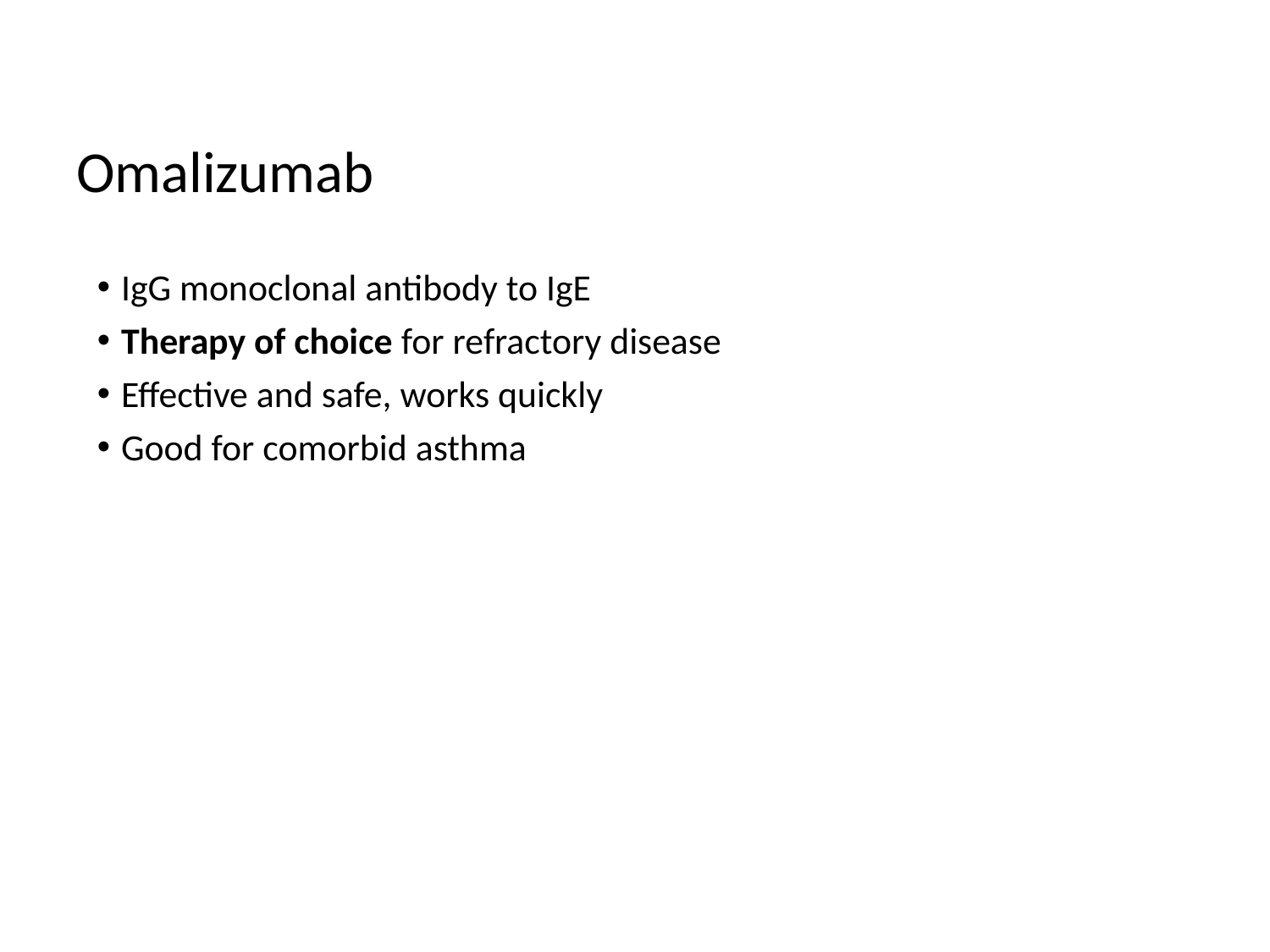

# Omalizumab
IgG monoclonal antibody to IgE
Therapy of choice for refractory disease
Effective and safe, works quickly
Good for comorbid asthma